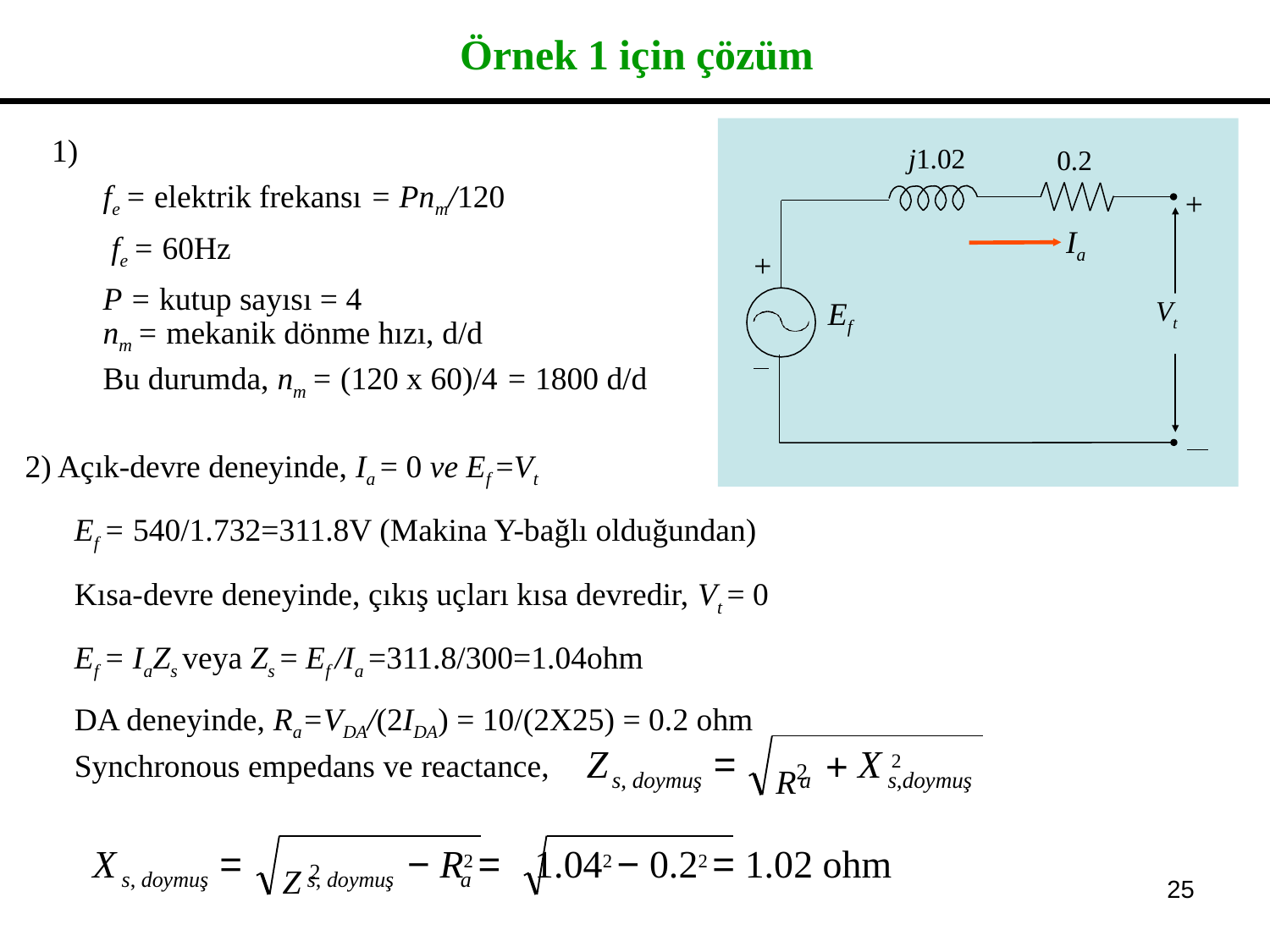

# Örnek 1 için çözüm

1)
j1.02
0.2
fe = elektrik frekansı = Pnm/120  fe = 60Hz
P = kutup sayısı = 4
+

Ia

+

Ef
Vt

nm = mekanik dönme hızı, d/d

Bu durumda, nm = (120 x 60)/4 = 1800 d/d

2) Açık-devre deneyinde, Ia = 0 ve Ef =Vt
Ef = 540/1.732=311.8V (Makina Y-bağlı olduğundan)  Kısa-devre deneyinde, çıkış uçları kısa devredir, Vt = 0
Ef = IaZs veya Zs = Ef /Ia =311.8/300=1.04ohm
DA deneyinde, Ra=VDA/(2IDA) = 10/(2X25) = 0.2 ohm

R2

Z	=
X 2
Synchronous empedans ve reactance,
s, doymuş
a
s,doymuş

Z 2

X	=
− R2 =	1.042 − 0.22 = 1.02 ohm
s, doymuş
s, doymuş
a
25